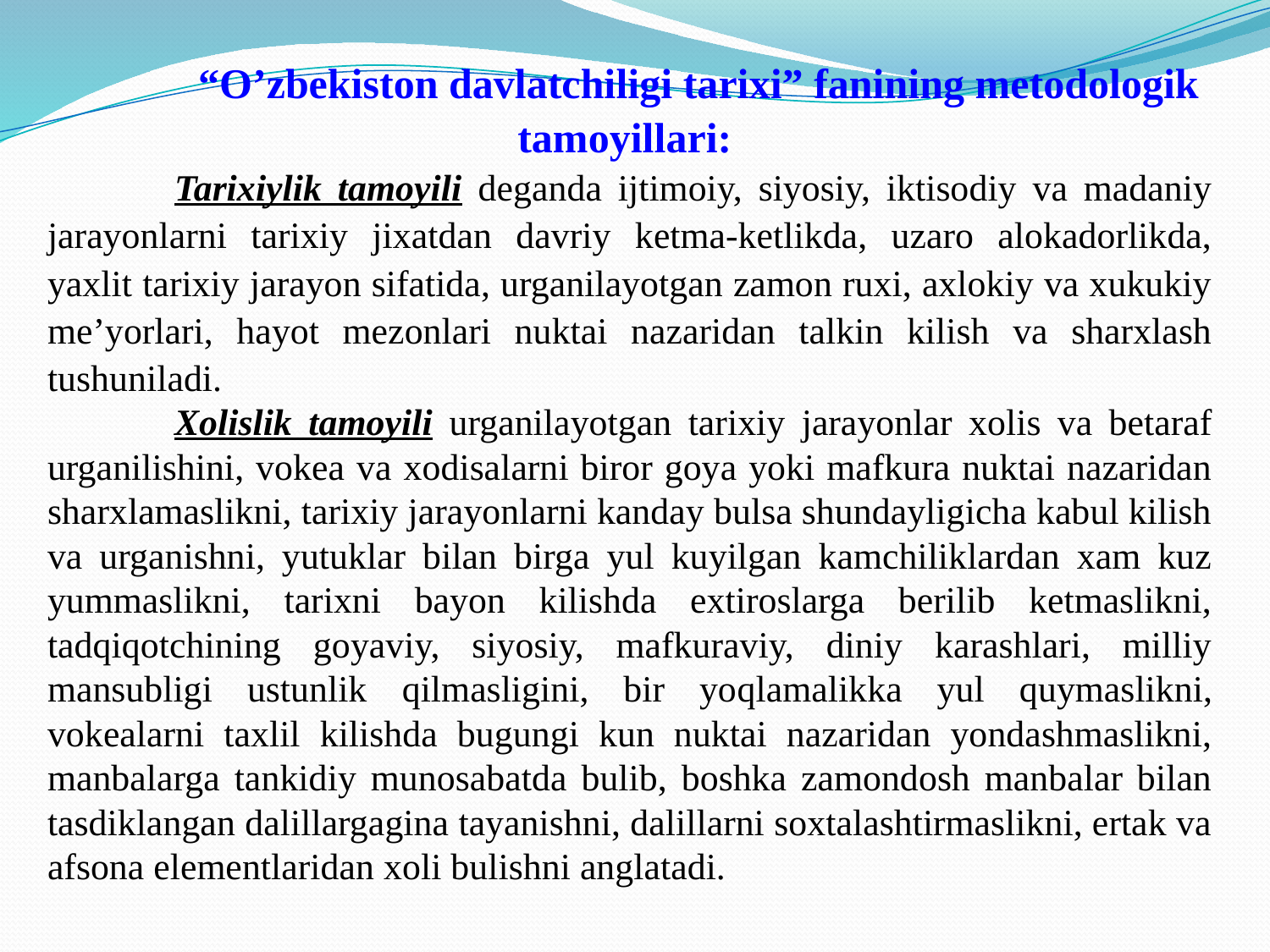

“O’zbekiston davlatchiligi tarixi” fanining metodologik tamoyillari:
	Tarixiylik tamoyili deganda ijtimoiy, siyosiy, iktisodiy va madaniy jarayonlarni tarixiy jixatdan davriy ketma-ketlikda, uzaro alokadorlikda, yaxlit tarixiy jarayon sifatida, urganilayotgan zamon ruxi, axlokiy va xukukiy me’yorlari, hayot mezonlari nuktai nazaridan talkin kilish va sharxlash tushuniladi.
	Xolislik tamoyili urganilayotgan tarixiy jarayonlar xolis va betaraf urganilishini, vokea va xodisalarni biror goya yoki mafkura nuktai nazaridan sharxlamaslikni, tarixiy jarayonlarni kanday bulsa shundayligicha kabul kilish va urganishni, yutuklar bilan birga yul kuyilgan kamchiliklardan xam kuz yummaslikni, tarixni bayon kilishda extiroslarga berilib ketmaslikni, tadqiqotchining goyaviy, siyosiy, mafkuraviy, diniy karashlari, milliy mansubligi ustunlik qilmasligini, bir yoqlamalikka yul quymaslikni, vokealarni taxlil kilishda bugungi kun nuktai nazaridan yondashmaslikni, manbalarga tankidiy munosabatda bulib, boshka zamondosh manbalar bilan tasdiklangan dalillargagina tayanishni, dalillarni soxtalashtirmaslikni, ertak va afsona elementlaridan xoli bulishni anglatadi.